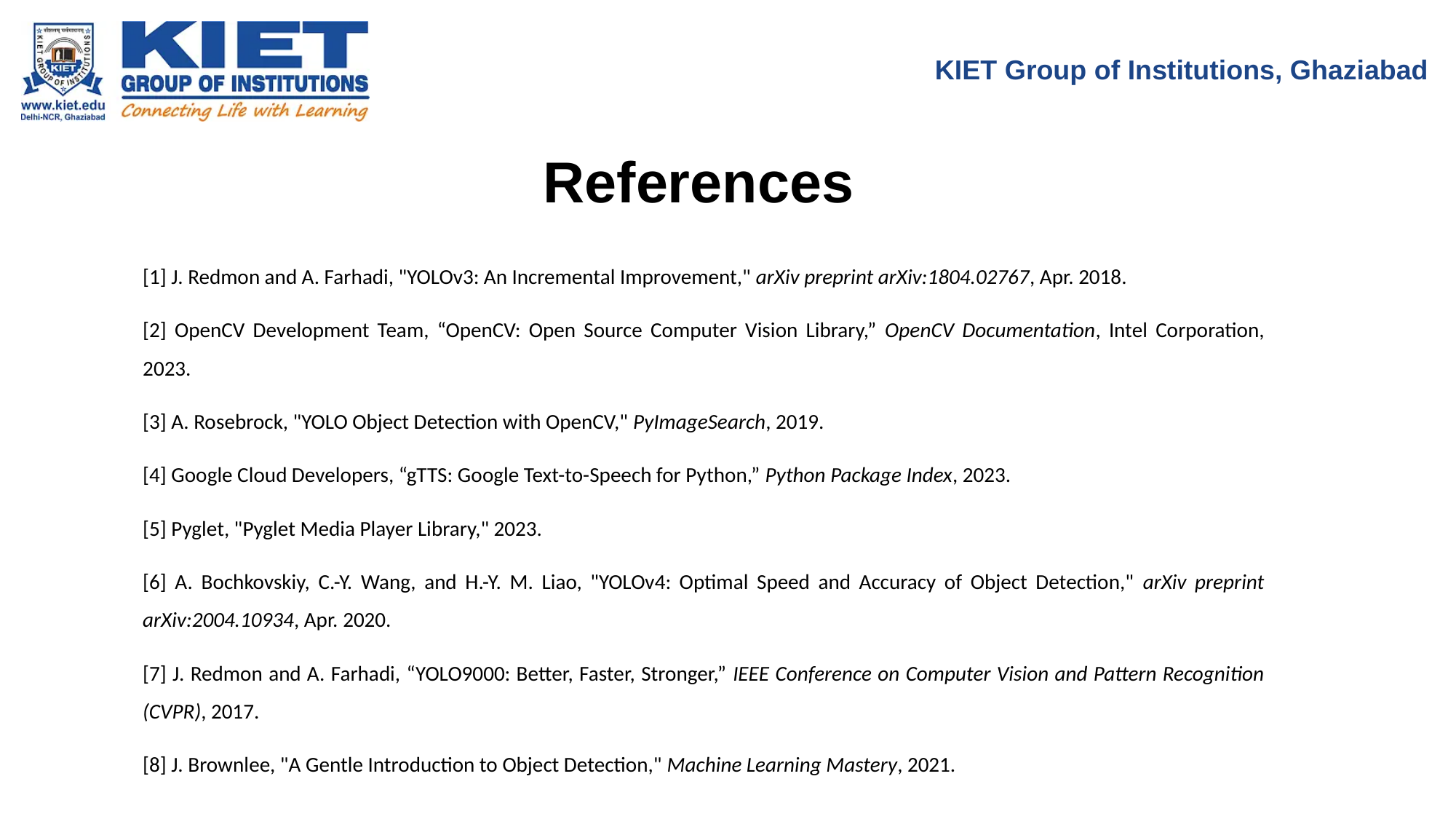

KIET Group of Institutions, Ghaziabad
References

[1] J. Redmon and A. Farhadi, "YOLOv3: An Incremental Improvement," arXiv preprint arXiv:1804.02767, Apr. 2018.
[2] OpenCV Development Team, “OpenCV: Open Source Computer Vision Library,” OpenCV Documentation, Intel Corporation, 2023.
[3] A. Rosebrock, "YOLO Object Detection with OpenCV," PyImageSearch, 2019.
[4] Google Cloud Developers, “gTTS: Google Text-to-Speech for Python,” Python Package Index, 2023.
[5] Pyglet, "Pyglet Media Player Library," 2023.
[6] A. Bochkovskiy, C.-Y. Wang, and H.-Y. M. Liao, "YOLOv4: Optimal Speed and Accuracy of Object Detection," arXiv preprint arXiv:2004.10934, Apr. 2020.
[7] J. Redmon and A. Farhadi, “YOLO9000: Better, Faster, Stronger,” IEEE Conference on Computer Vision and Pattern Recognition (CVPR), 2017.
[8] J. Brownlee, "A Gentle Introduction to Object Detection," Machine Learning Mastery, 2021.